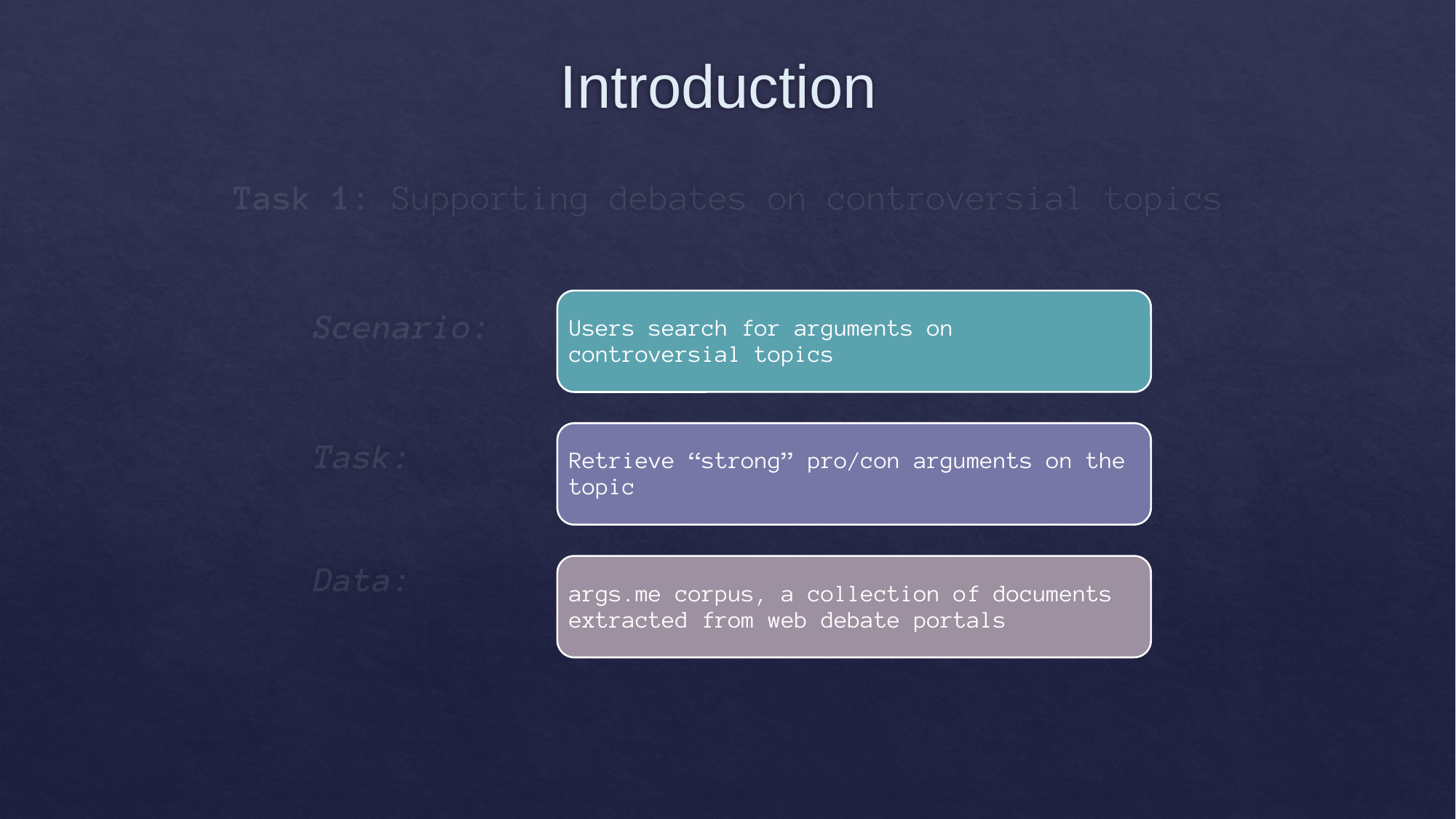

# Introduction
Task 1: Supporting debates on controversial topics

Users search for arguments on controversial topics
Scenario:

Retrieve “strong” pro/con arguments on the topic
Task:

Data:

args.me corpus, a collection of documents extracted from web debate portals